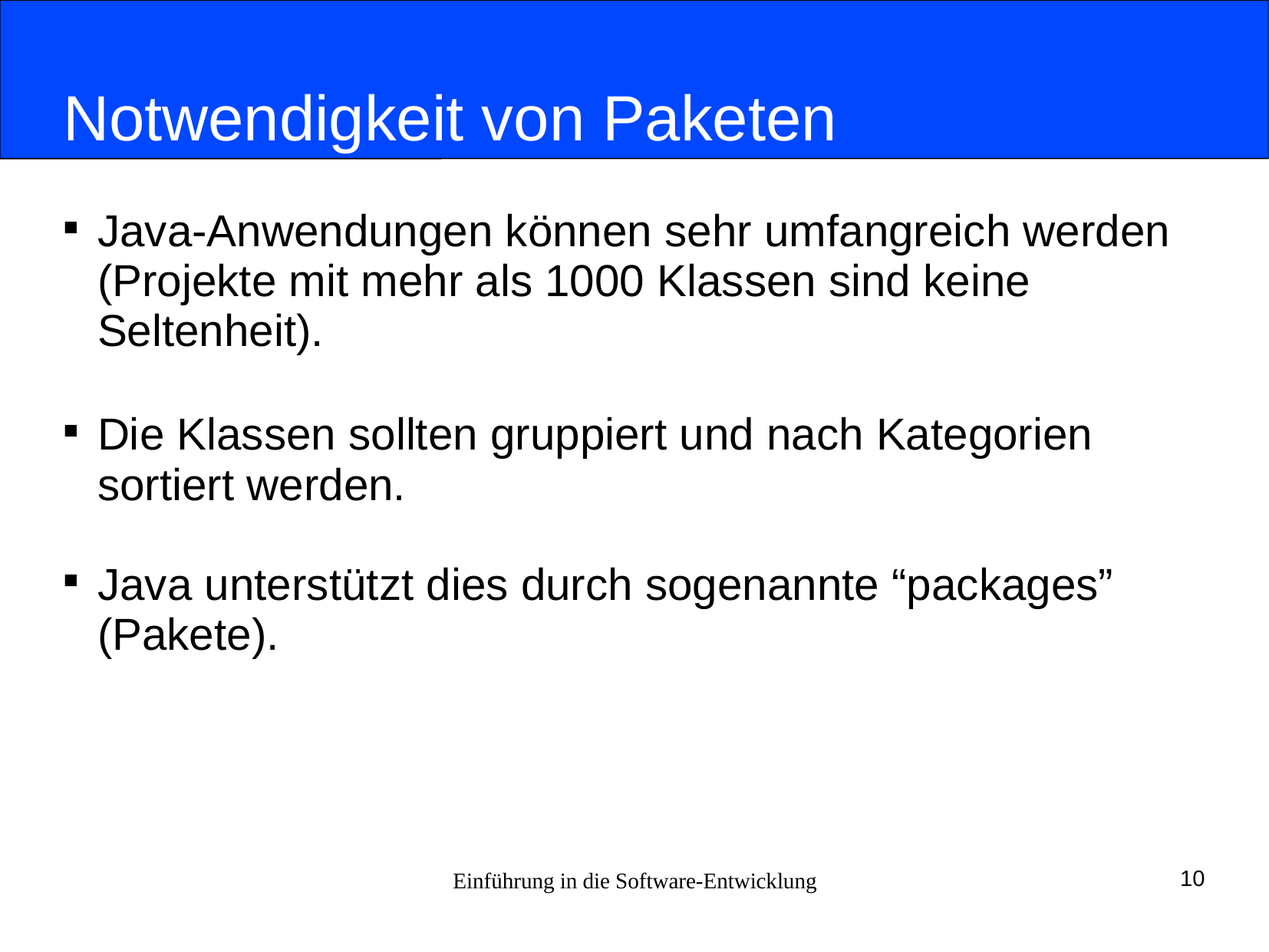

# Notwendigkeit von Paketen
Java-Anwendungen können sehr umfangreich werden (Projekte mit mehr als 1000 Klassen sind keine Seltenheit).
Die Klassen sollten gruppiert und nach Kategorien sortiert werden.
Java unterstützt dies durch sogenannte “packages” (Pakete).

Einführung in die Software-Entwicklung
10